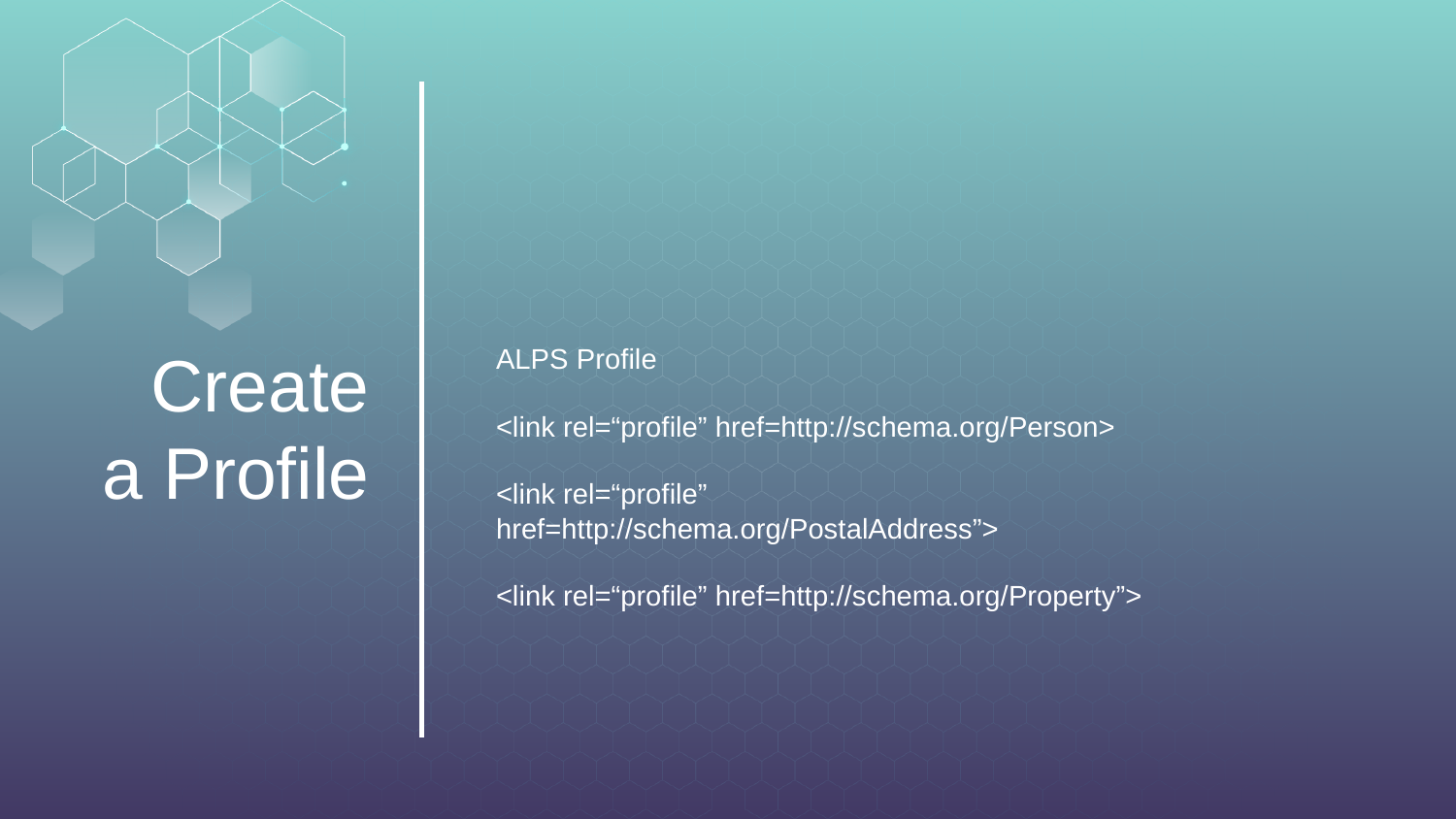

# Create a Profile
ALPS Profile

<link rel=“profile” href=http://schema.org/Person>

<link rel=“profile” href=http://schema.org/PostalAddress”>

<link rel=“profile” href=http://schema.org/Property”>